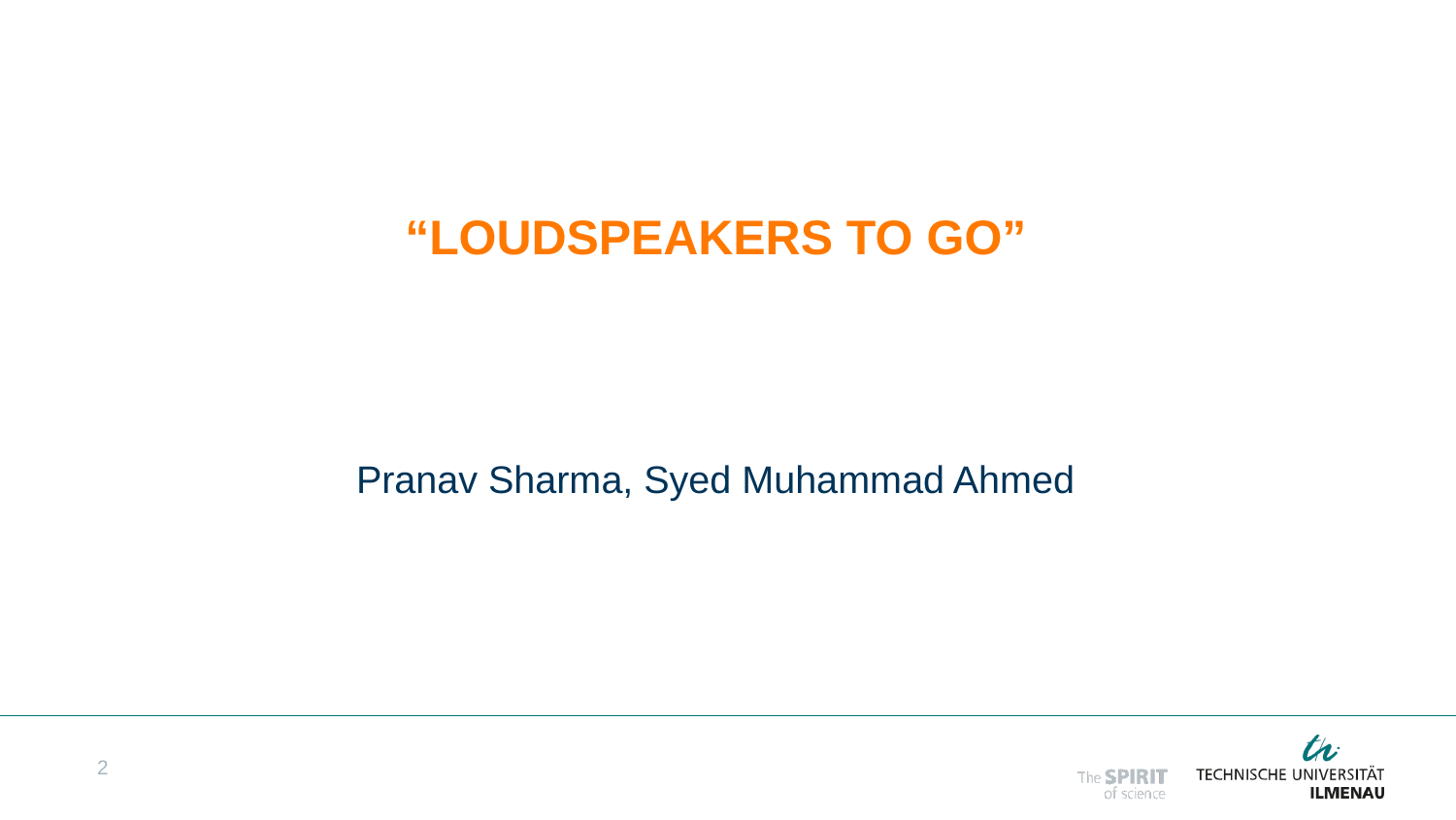

“LOUDSPEAKERS TO GO”
Pranav Sharma, Syed Muhammad Ahmed
2